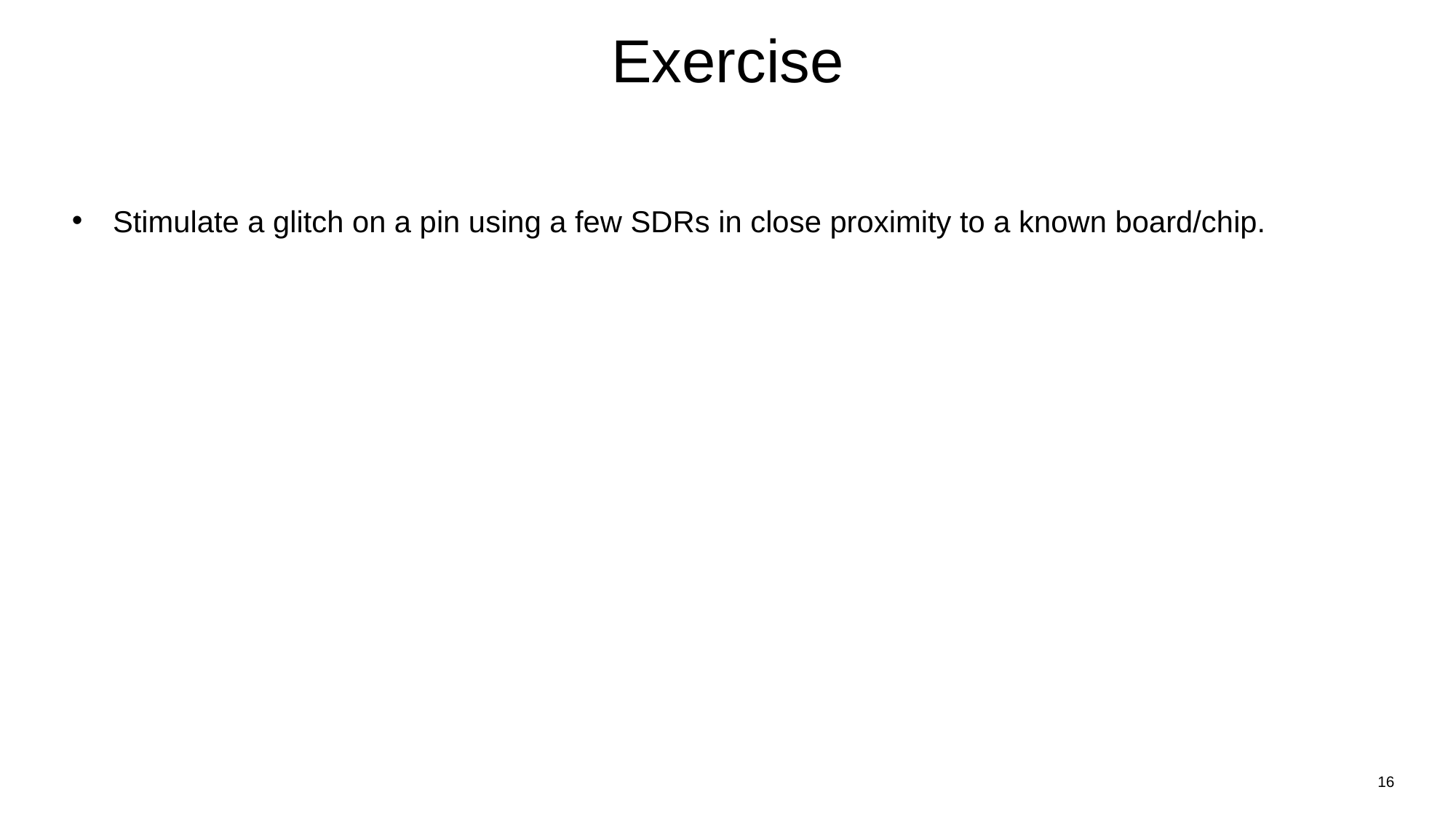

# Exercise
Stimulate a glitch on a pin using a few SDRs in close proximity to a known board/chip.
16